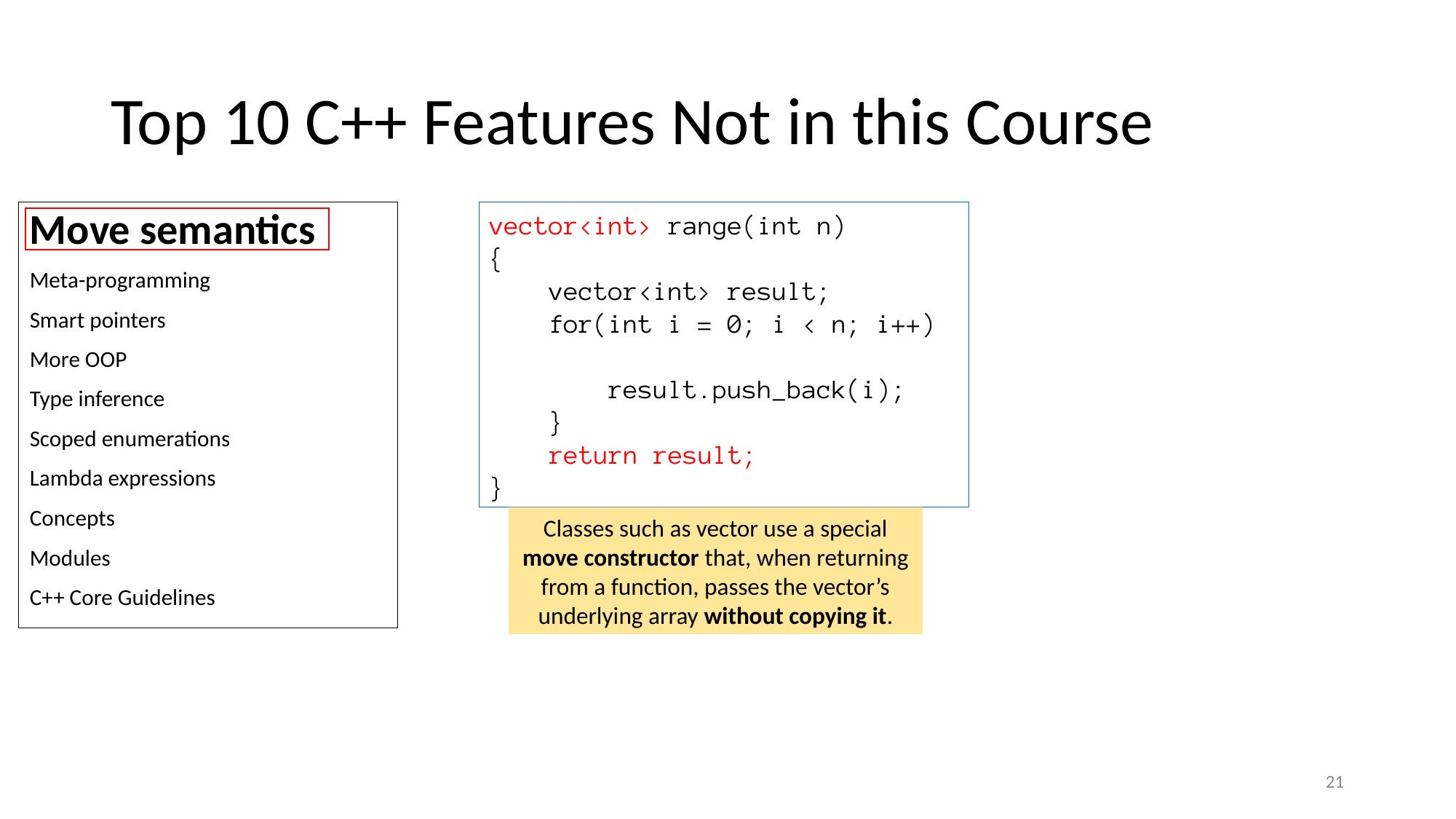

# Top 10 C++ Features Not in this Course
Move semantics
Meta-programming
Smart pointers
More OOP
Type inference
Scoped enumerations
Lambda expressions
Concepts
Modules
C++ Core Guidelines
vector<int> range(int n)
{
    vector<int> result;
    for(int i = 0; i < n; i++)
        result.push_back(i);
    }
    return result;
}

Classes such as vector use a special move constructor that, when returning from a function, passes the vector’s underlying array without copying it.
21